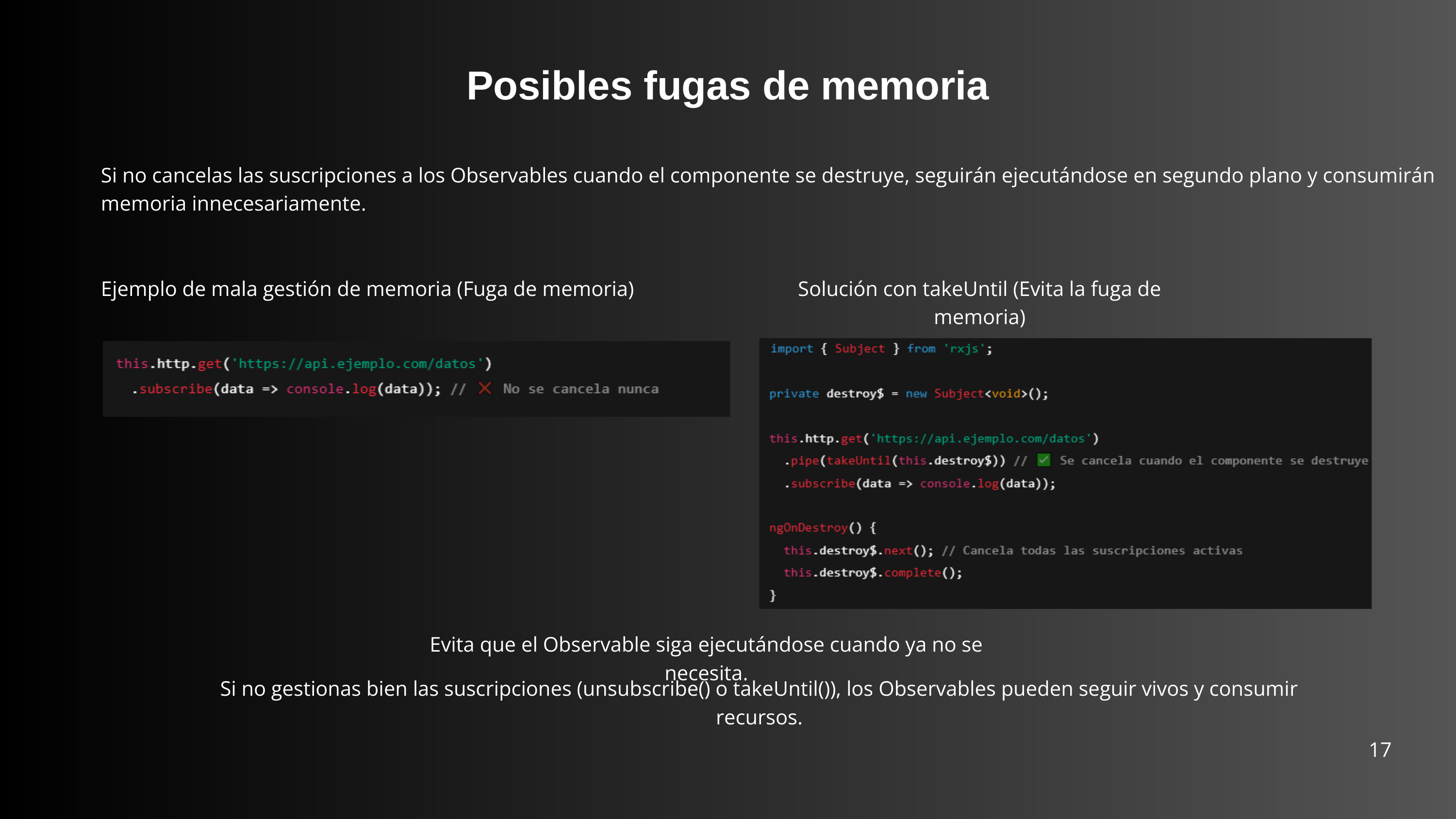

Posibles fugas de memoria

Si no cancelas las suscripciones a los Observables cuando el componente se destruye, seguirán ejecutándose en segundo plano y consumirán memoria innecesariamente.
Ejemplo de mala gestión de memoria (Fuga de memoria)
Solución con takeUntil (Evita la fuga de memoria)

Evita que el Observable siga ejecutándose cuando ya no se necesita.
Si no gestionas bien las suscripciones (unsubscribe() o takeUntil()), los Observables pueden seguir vivos y consumir recursos.
17